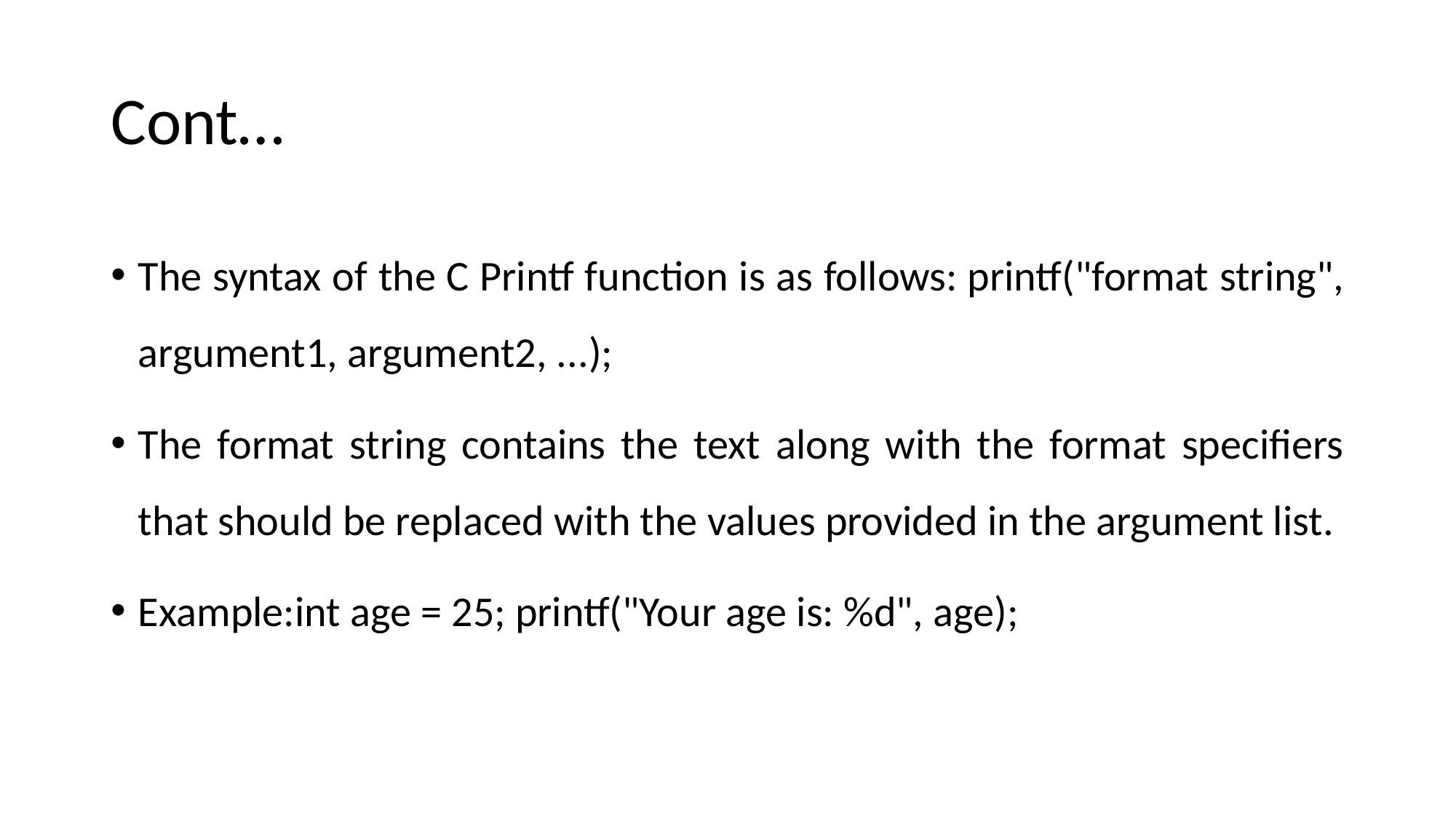

# Cont…
The syntax of the C Printf function is as follows: printf("format string", argument1, argument2, ...);
The format string contains the text along with the format specifiers that should be replaced with the values provided in the argument list.
Example:int age = 25; printf("Your age is: %d", age);